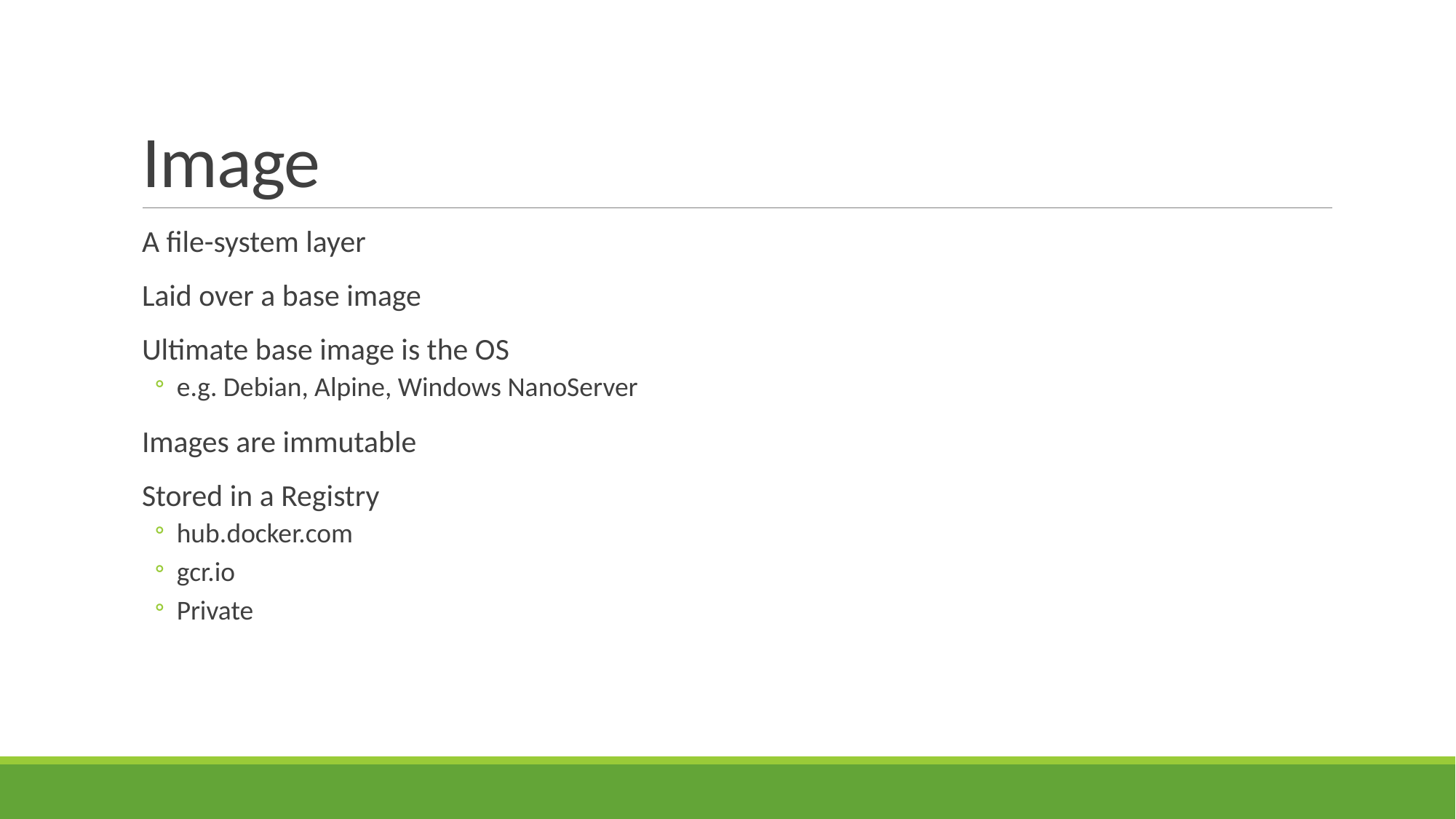

# Image
A file-system layer
Laid over a base image
Ultimate base image is the OS
e.g. Debian, Alpine, Windows NanoServer
Images are immutable
Stored in a Registry
hub.docker.com
gcr.io
Private